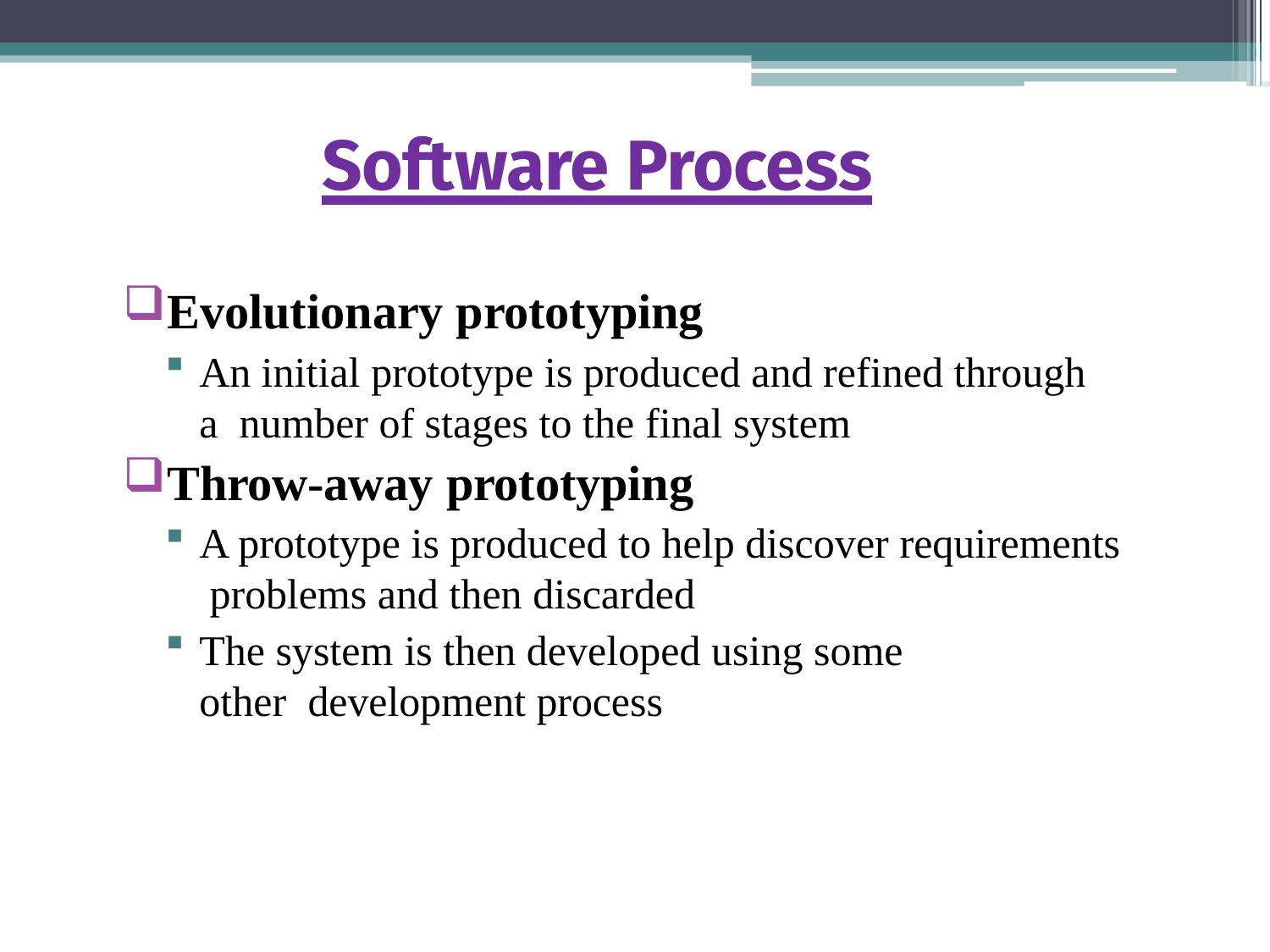

# Software Process
Evolutionary prototyping
An initial prototype is produced and refined through a  number of stages to the final system
Throw-away prototyping
A prototype is produced to help discover requirements  problems and then discarded
The system is then developed using some other  development process